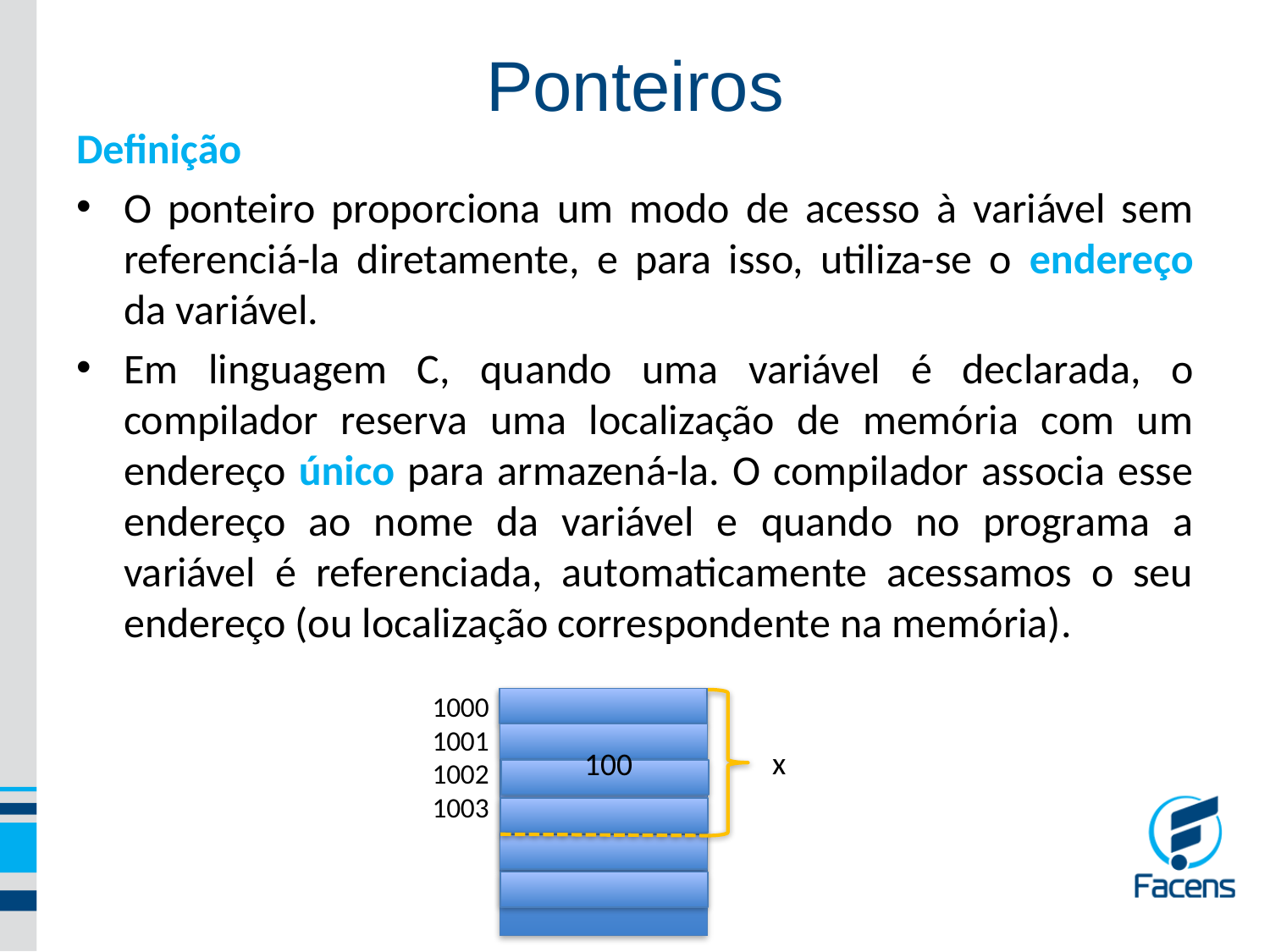

Ponteiros
Definição
O ponteiro proporciona um modo de acesso à variável sem referenciá-la diretamente, e para isso, utiliza-se o endereço da variável.
Em linguagem C, quando uma variável é declarada, o compilador reserva uma localização de memória com um endereço único para armazená-la. O compilador associa esse endereço ao nome da variável e quando no programa a variável é referenciada, automaticamente acessamos o seu endereço (ou localização correspondente na memória).

1000
1001
1002
1003

   100
x